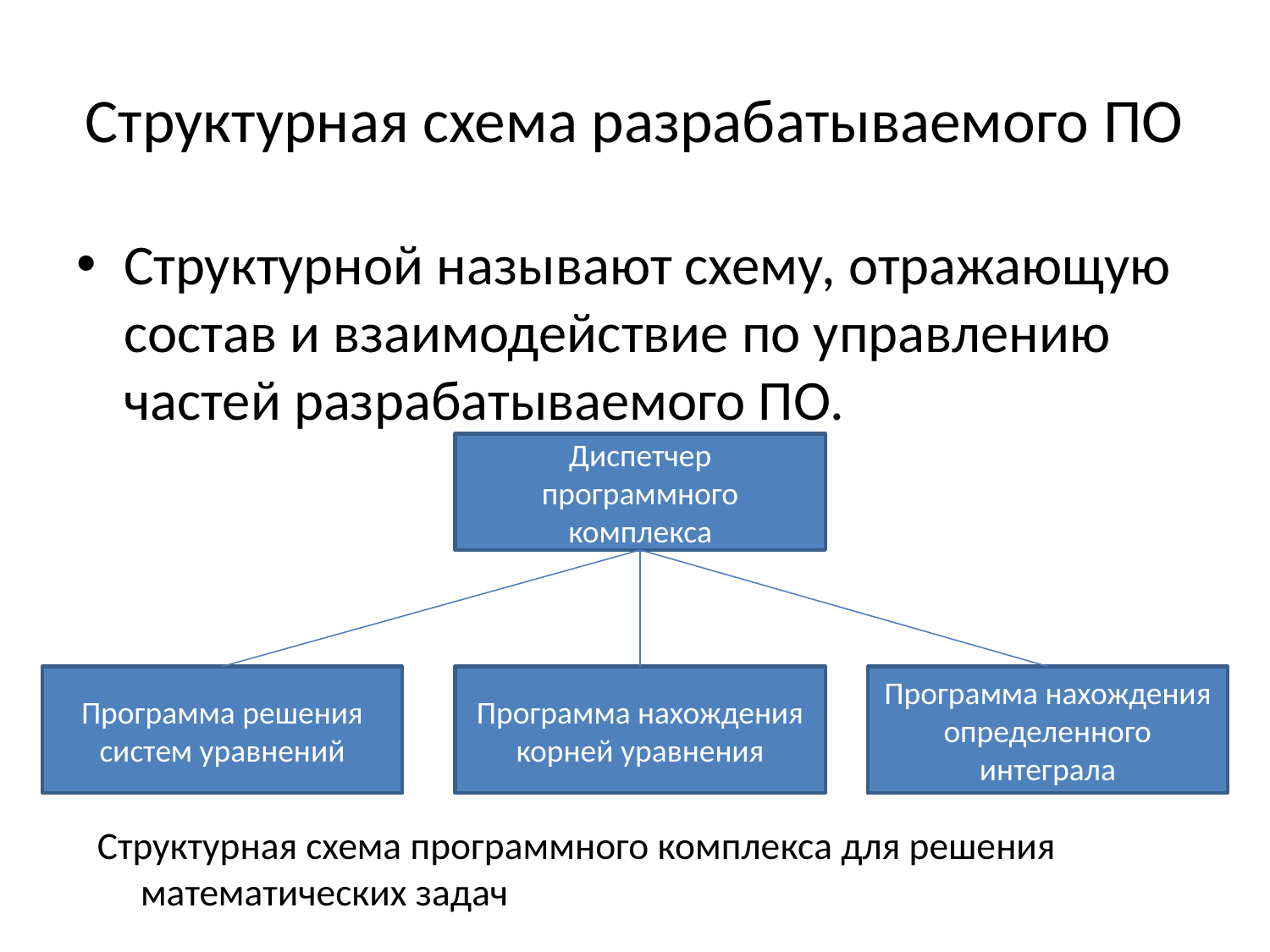

# Структурная схема разрабатываемого ПО
Структурной называют схему, отражающую состав и взаимодействие по управлению частей разрабатываемого ПО.
Диспетчер программного комплекса
Программа решения систем уравнений
Программа нахождения корней уравнения
Программа нахождения определенного интеграла
Структурная схема программного комплекса для решения математических задач